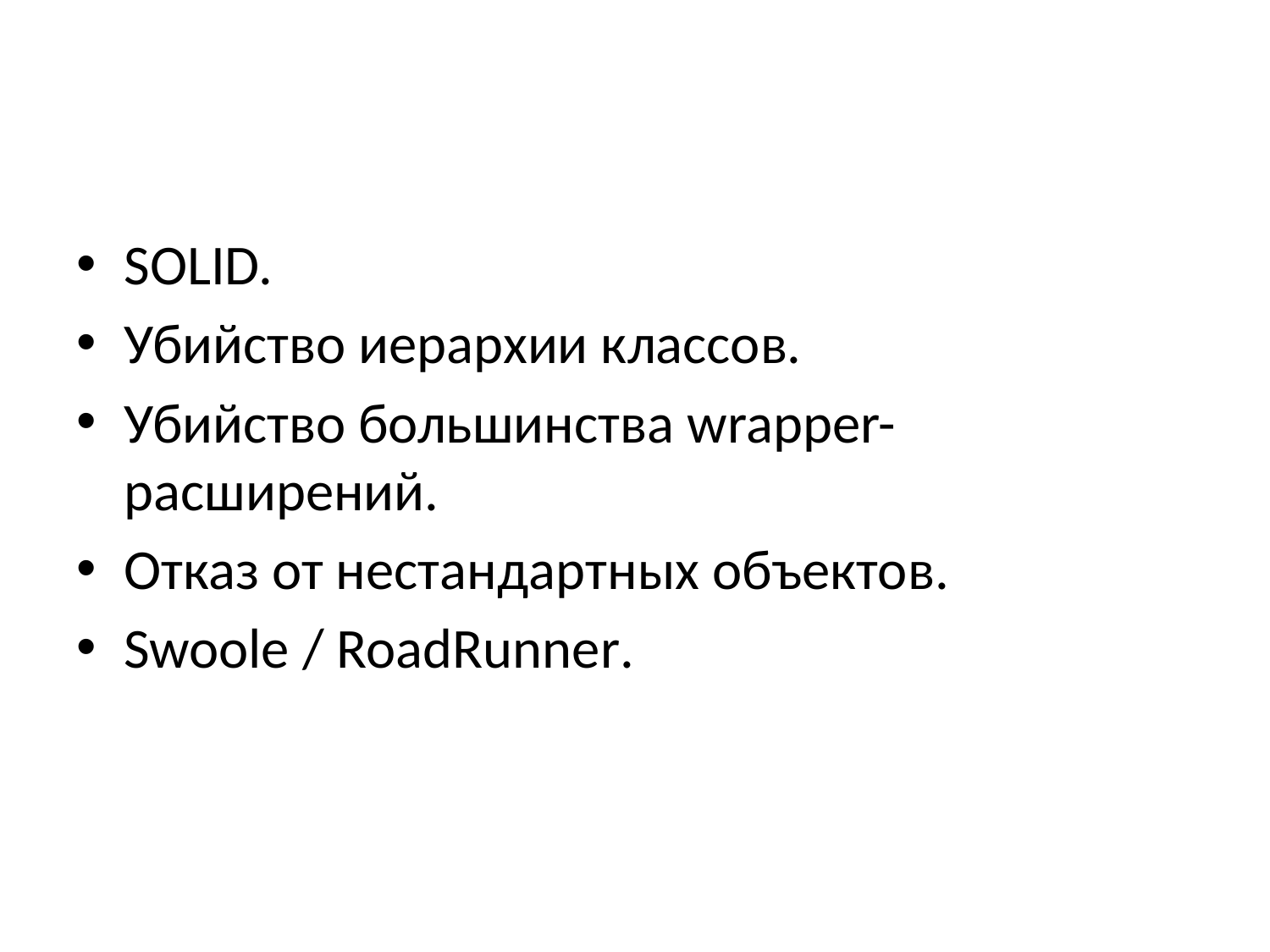

#
SOLID.
Убийство иерархии классов.
Убийство большинства wrapper-расширений.
Отказ от нестандартных объектов.
Swoole / RoadRunner.